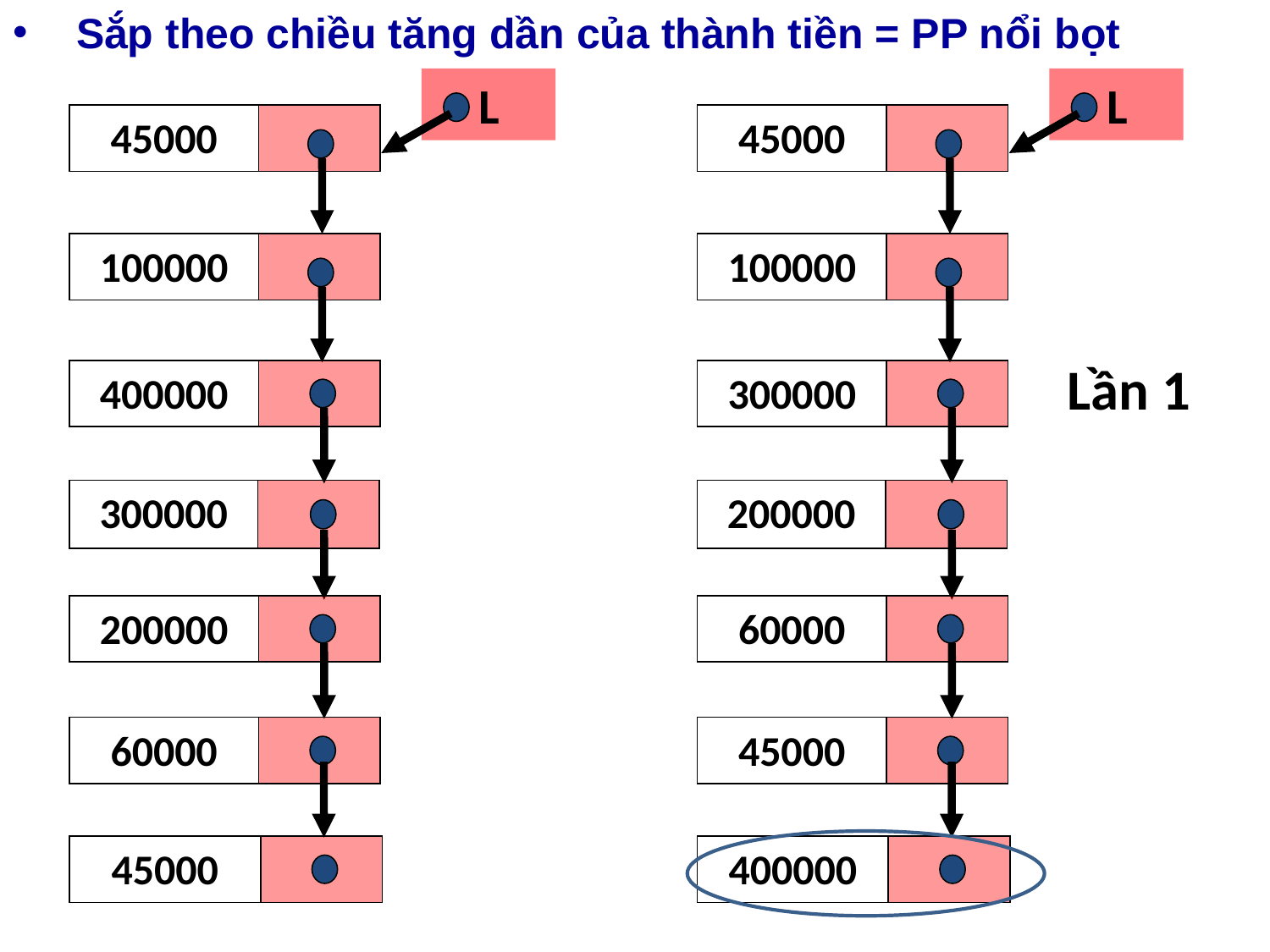

Sắp theo chiều tăng dần của thành tiền = PP nổi bọt
    L

45000

100000

400000

300000

200000

60000

45000

    L

45000

100000

300000

200000

60000

45000

400000

Lần 1